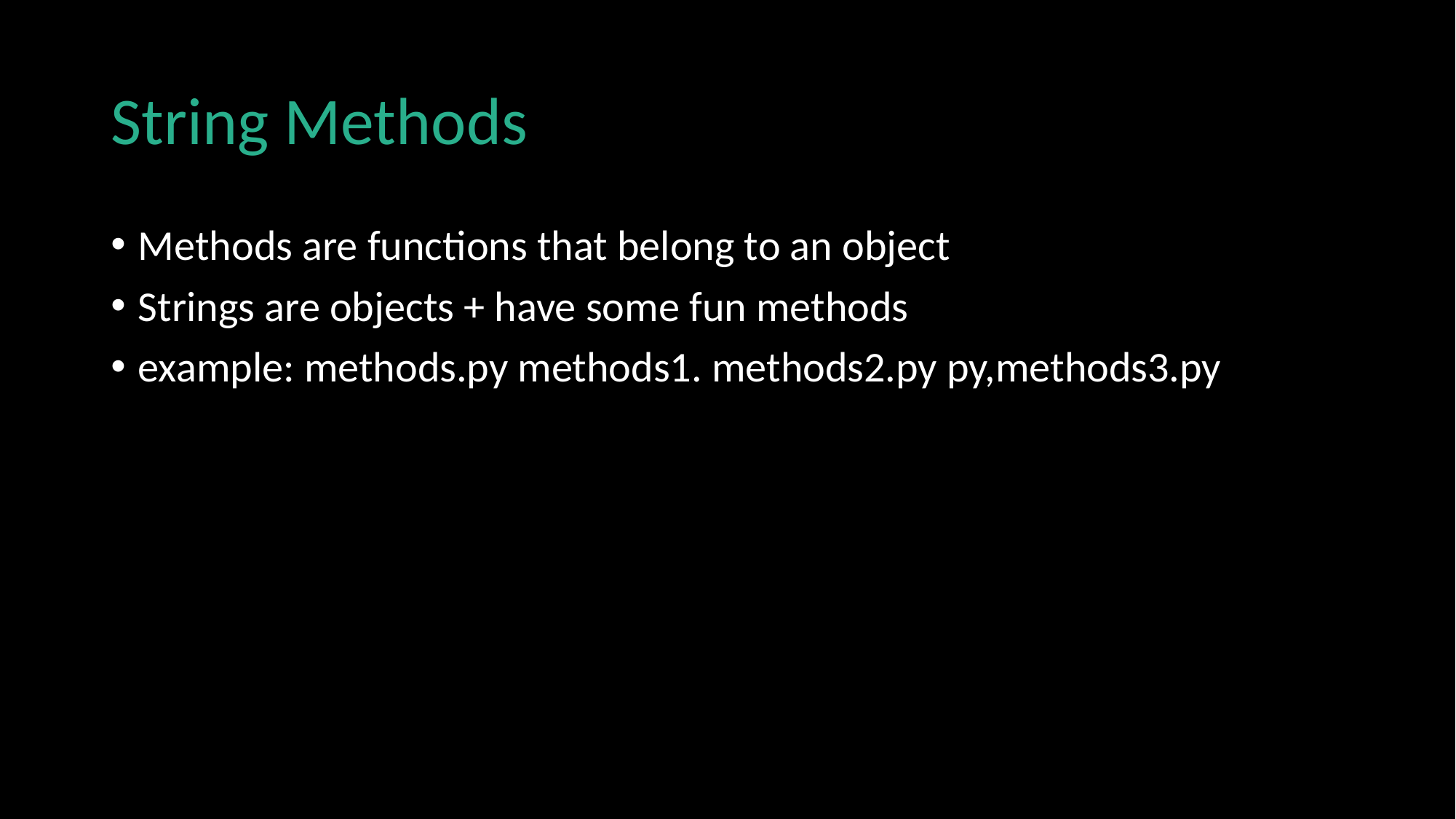

# String Methods
Methods are functions that belong to an object
Strings are objects + have some fun methods
example: methods.py methods1. methods2.py py,methods3.py